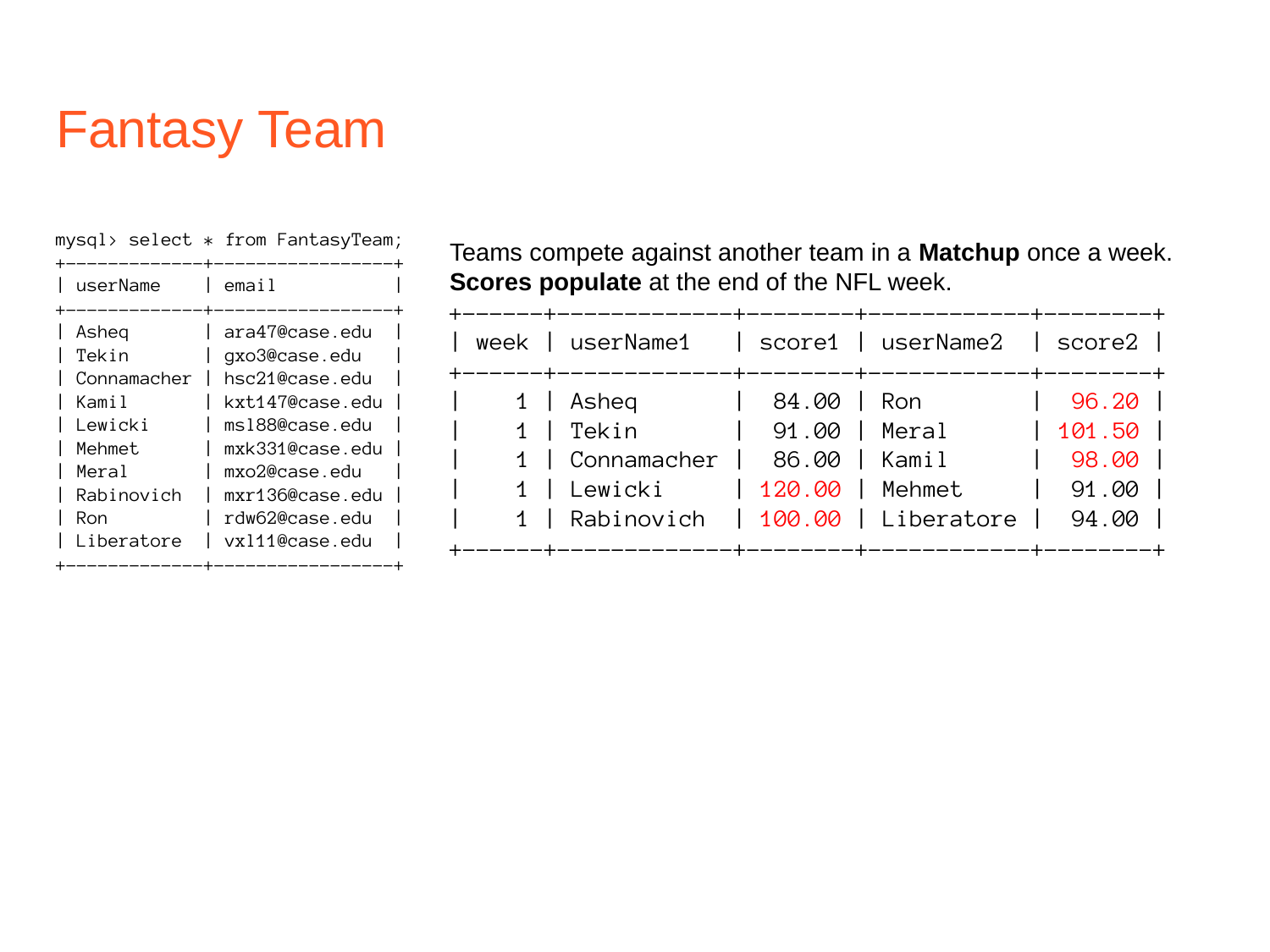

# Fantasy Team
mysql> select * from FantasyTeam;
+-------------+-----------------+
| userName    | email           |
+-------------+-----------------+
| Asheq       | ara47@case.edu  |
| Tekin       | gxo3@case.edu   |
| Connamacher | hsc21@case.edu  |
| Kamil       | kxt147@case.edu |
| Lewicki     | msl88@case.edu  |
| Mehmet      | mxk331@case.edu |
| Meral       | mxo2@case.edu   |
| Rabinovich  | mxr136@case.edu |
| Ron         | rdw62@case.edu  |
| Liberatore  | vxl11@case.edu  |
+-------------+-----------------+

Teams compete against another team in a Matchup once a week.
Scores populate at the end of the NFL week.
+------+-------------+--------+------------+--------+
| week | userName1   | score1 | userName2  | score2 |
+------+-------------+--------+------------+--------+
|    1 | Asheq       |  84.00 | Ron        |  96.20 |
|    1 | Tekin       |  91.00 | Meral      | 101.50 |
|    1 | Connamacher |  86.00 | Kamil      |  98.00 |
|    1 | Lewicki     | 120.00 | Mehmet     |  91.00 |
|    1 | Rabinovich  | 100.00 | Liberatore |  94.00 |
+------+-------------+--------+------------+--------+